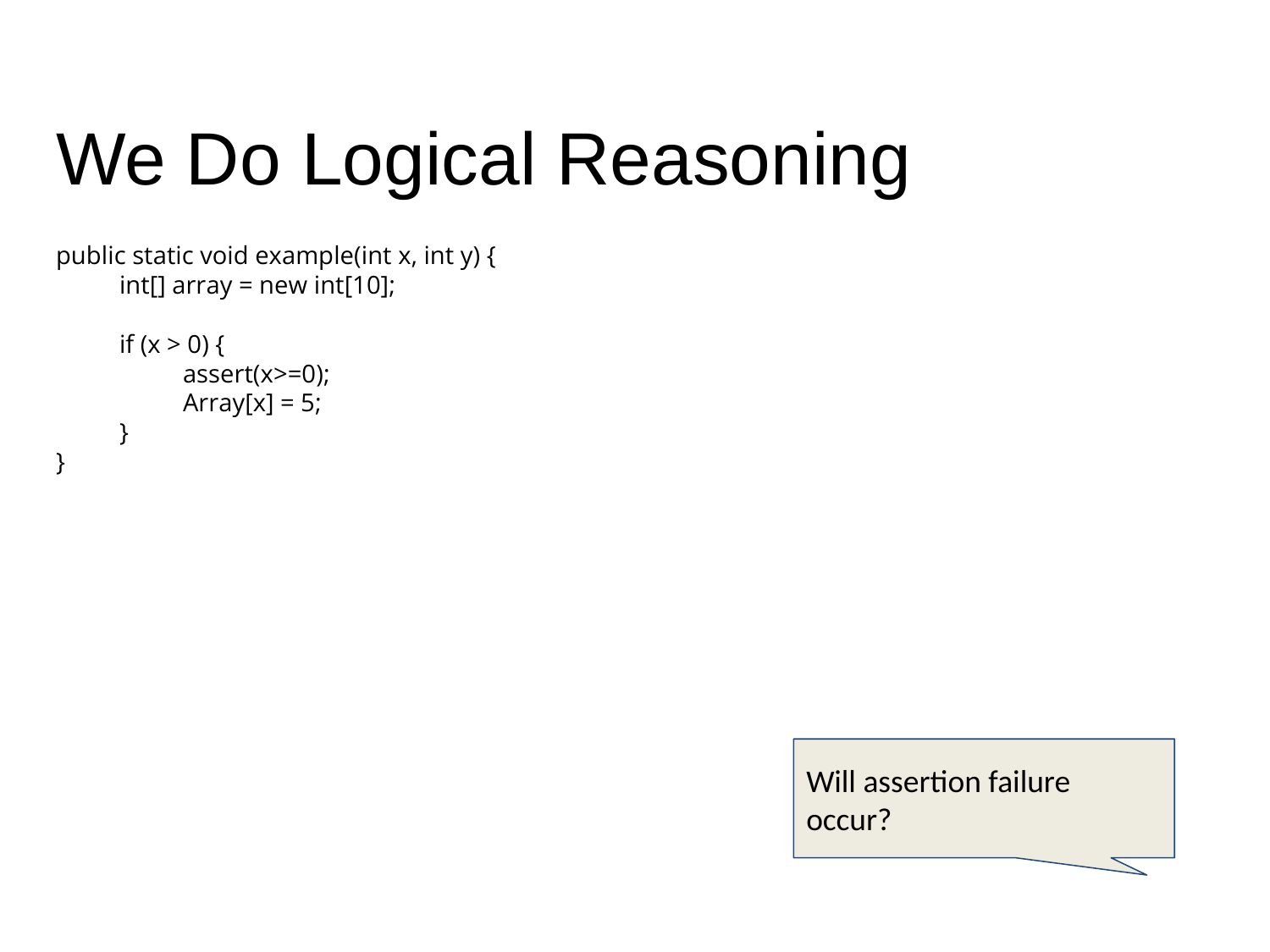

# We Do Logical Reasoning
public static void example(int x, int y) {
int[] array = new int[10];

if (x > 0) {
	assert(x>=0);
	Array[x] = 5;
}
}

Will assertion failure occur?